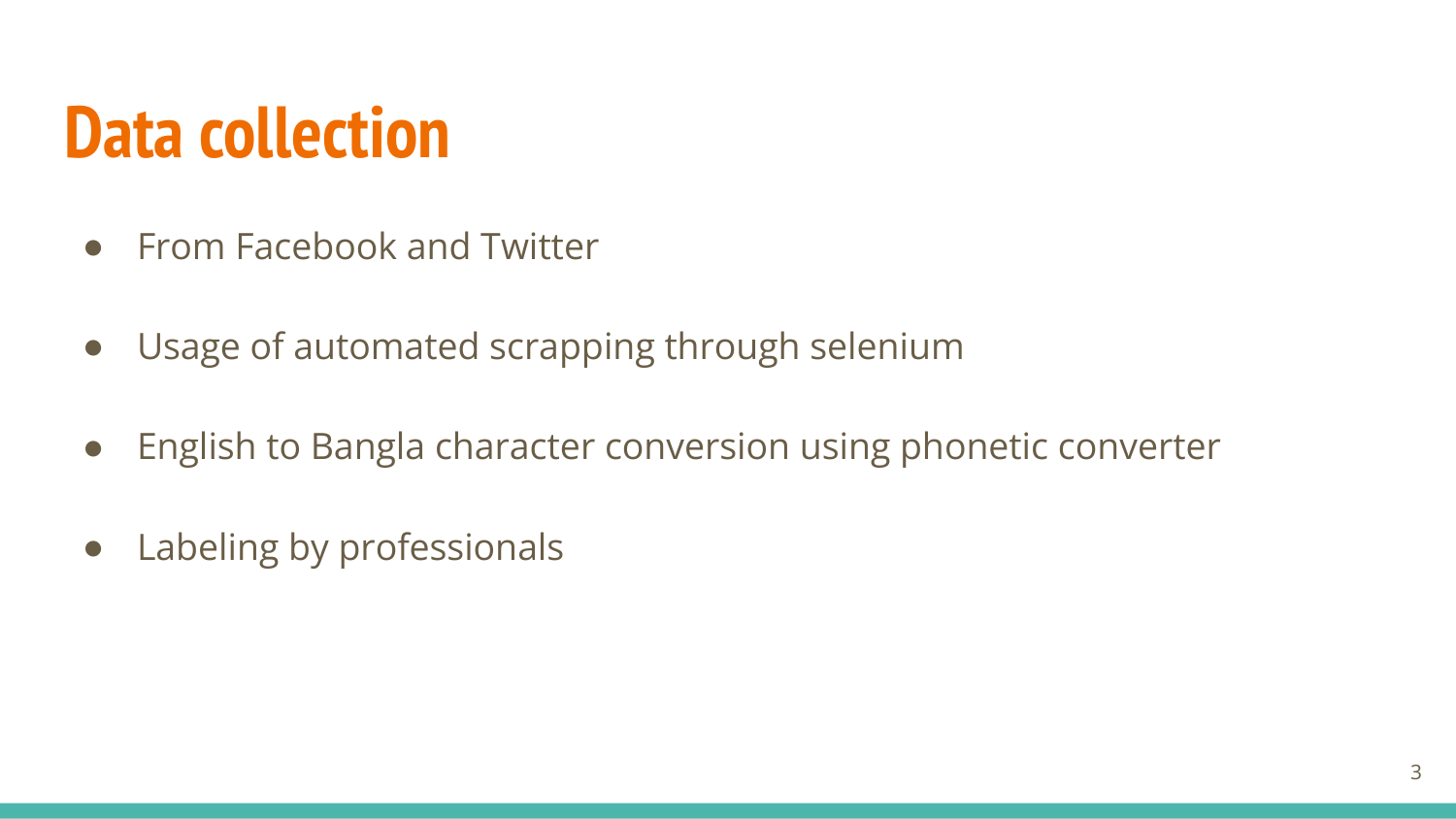

# Data collection
From Facebook and Twitter

Usage of automated scrapping through selenium

English to Bangla character conversion using phonetic converter

Labeling by professionals

3